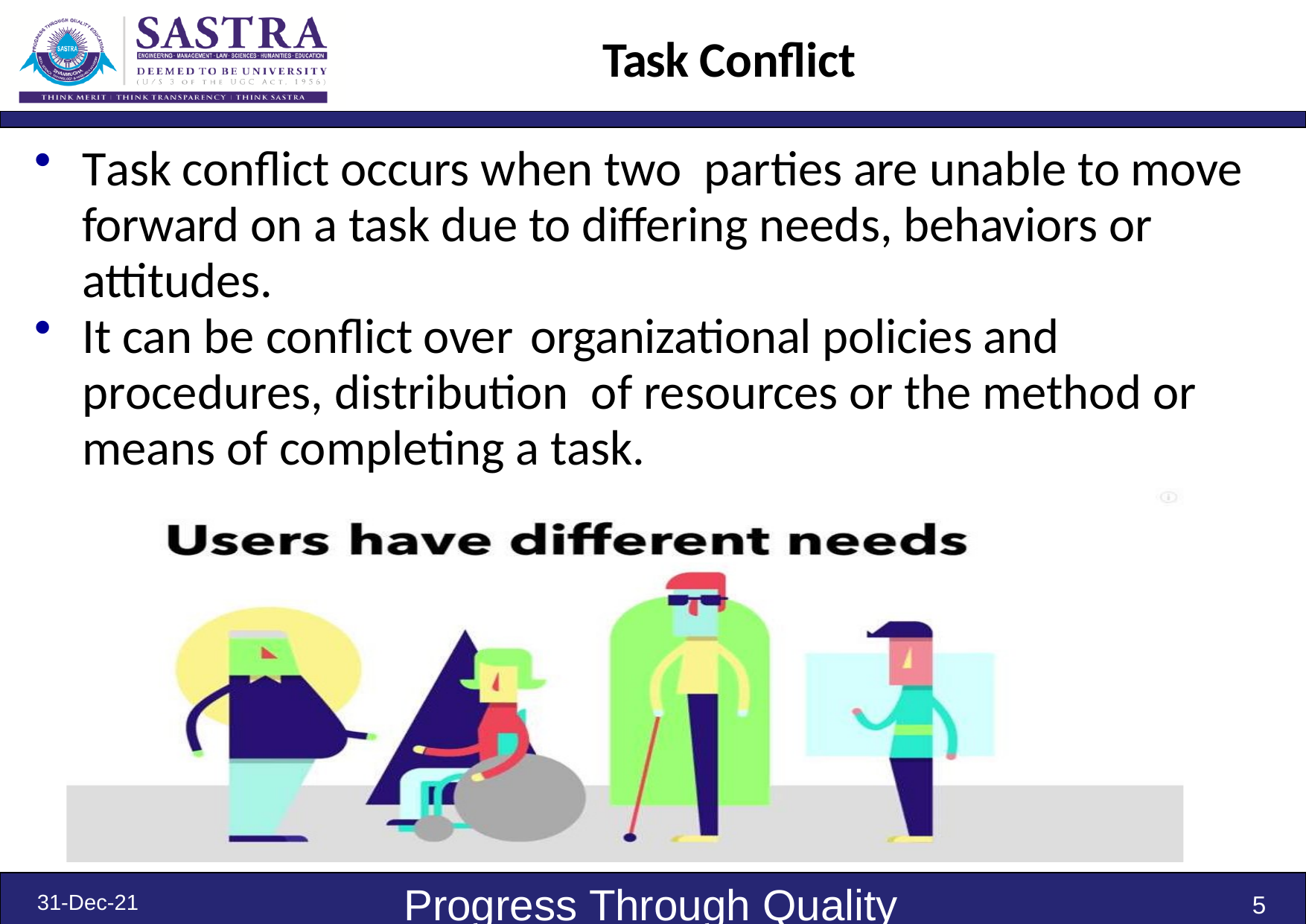

# Task Conflict
Task conflict occurs when two  parties are unable to move  forward on a task due to differing needs, behaviors or  attitudes.
It can be conflict over organizational policies and procedures, distribution  of resources or the method or means of completing a task.

31-Dec-21
5